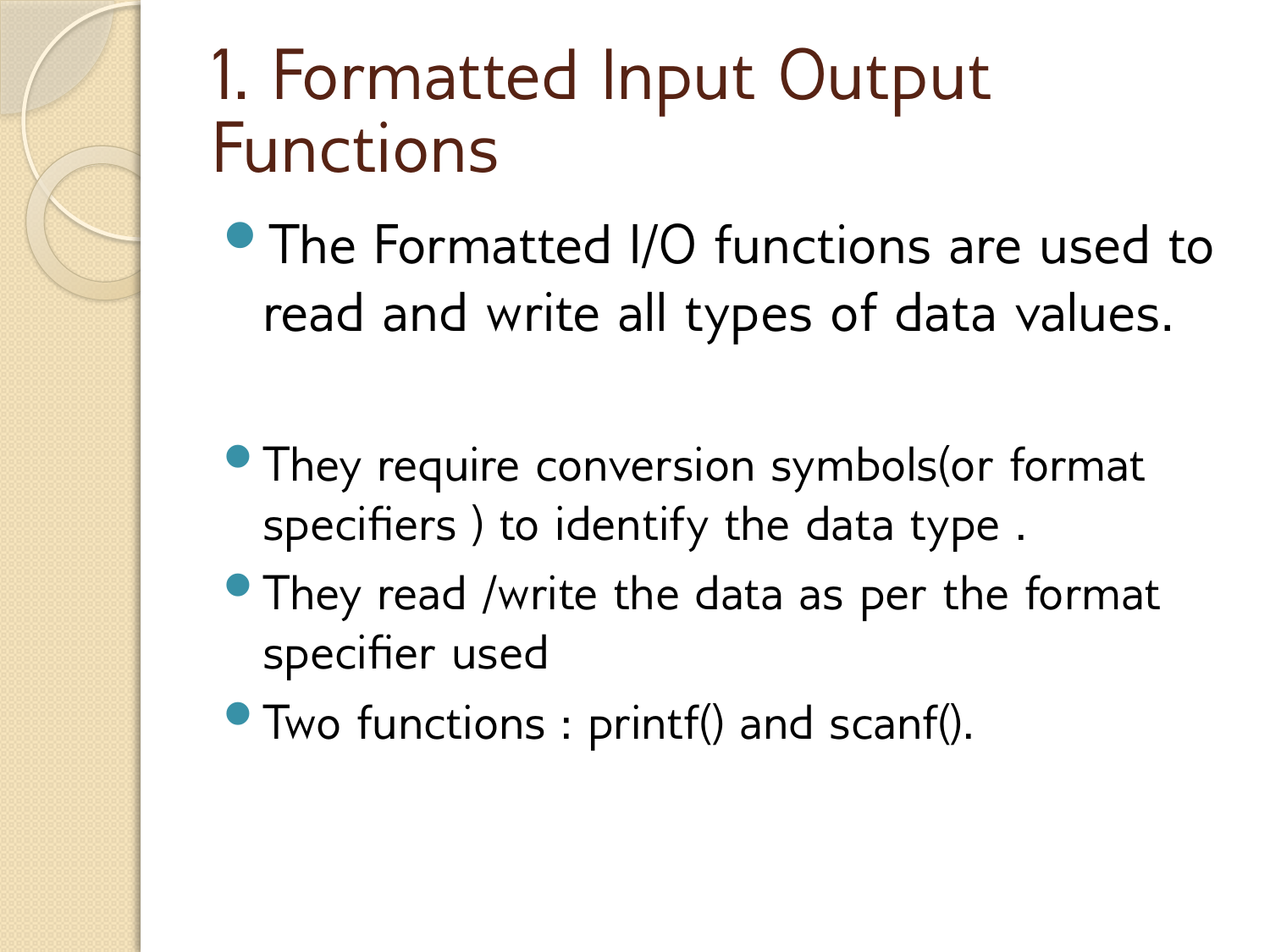

# 1. Formatted Input Output Functions
The Formatted I/O functions are used to read and write all types of data values.

They require conversion symbols(or format specifiers ) to identify the data type .
They read /write the data as per the format specifier used
Two functions : printf() and scanf().